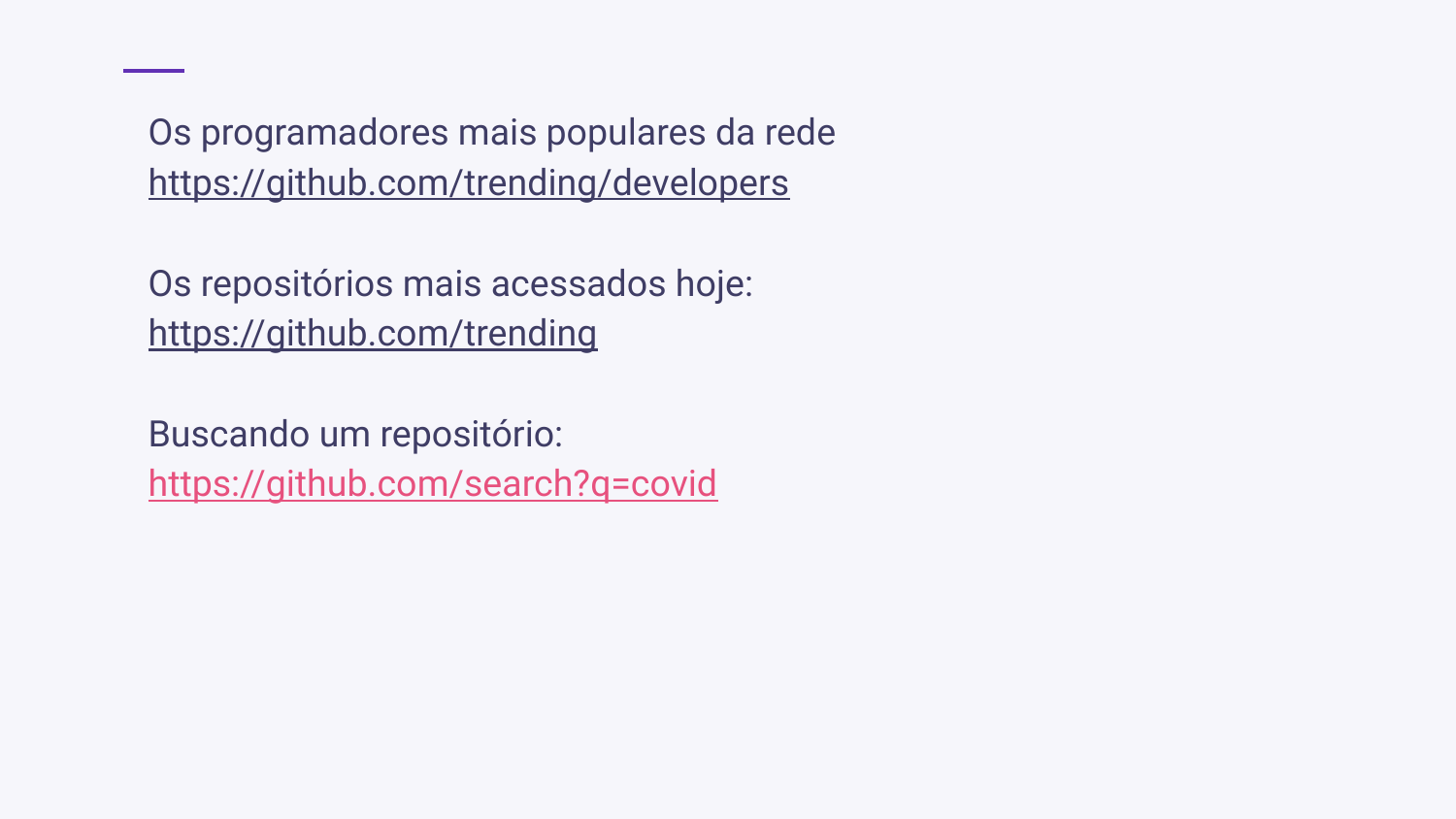

Os programadores mais populares da rede
https://github.com/trending/developers

Os repositórios mais acessados hoje:
https://github.com/trending

Buscando um repositório:
https://github.com/search?q=covid